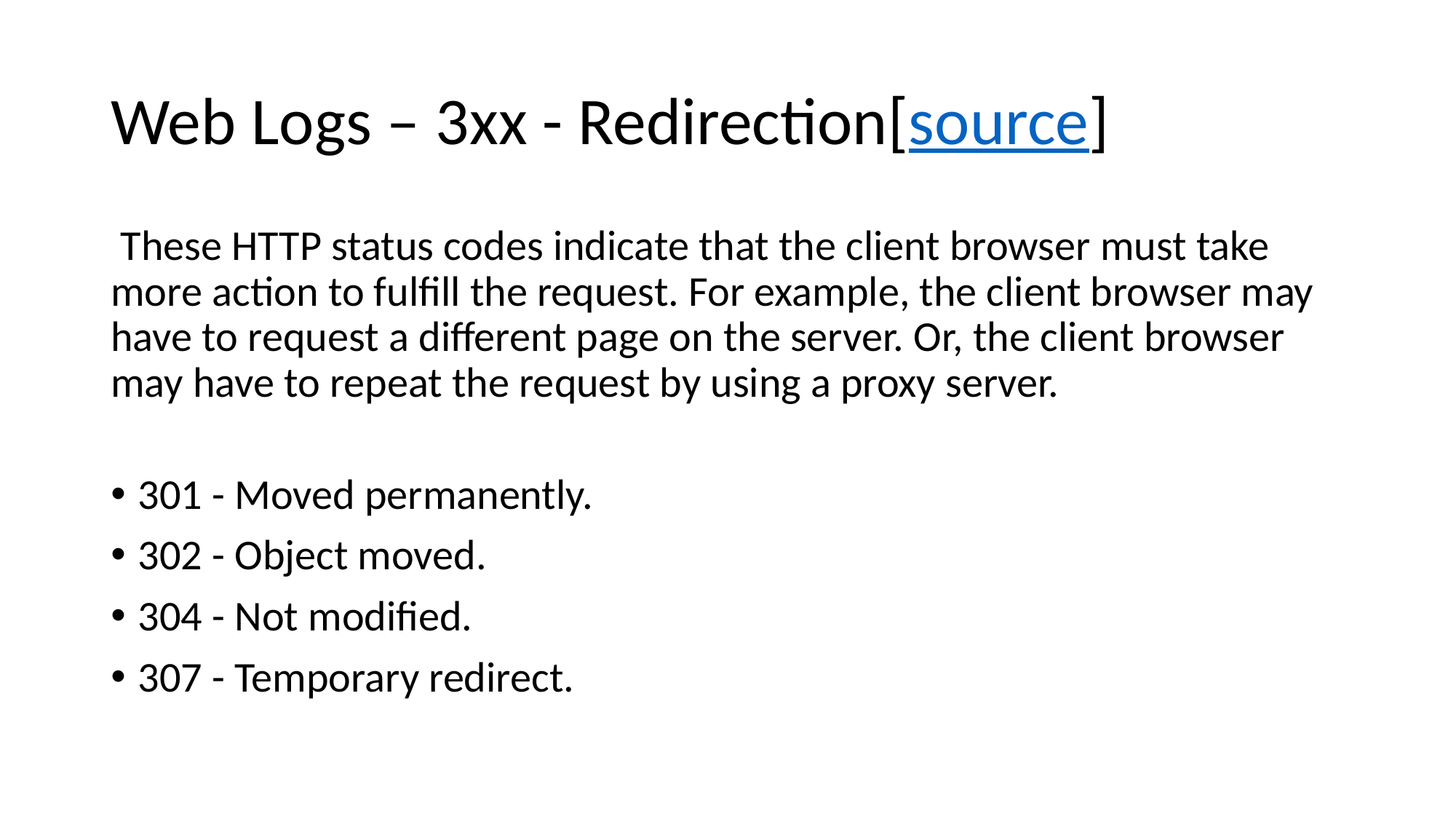

# Web Logs – 3xx - Redirection[source]
 These HTTP status codes indicate that the client browser must take more action to fulfill the request. For example, the client browser may have to request a different page on the server. Or, the client browser may have to repeat the request by using a proxy server.
301 - Moved permanently.
302 - Object moved.
304 - Not modified.
307 - Temporary redirect.